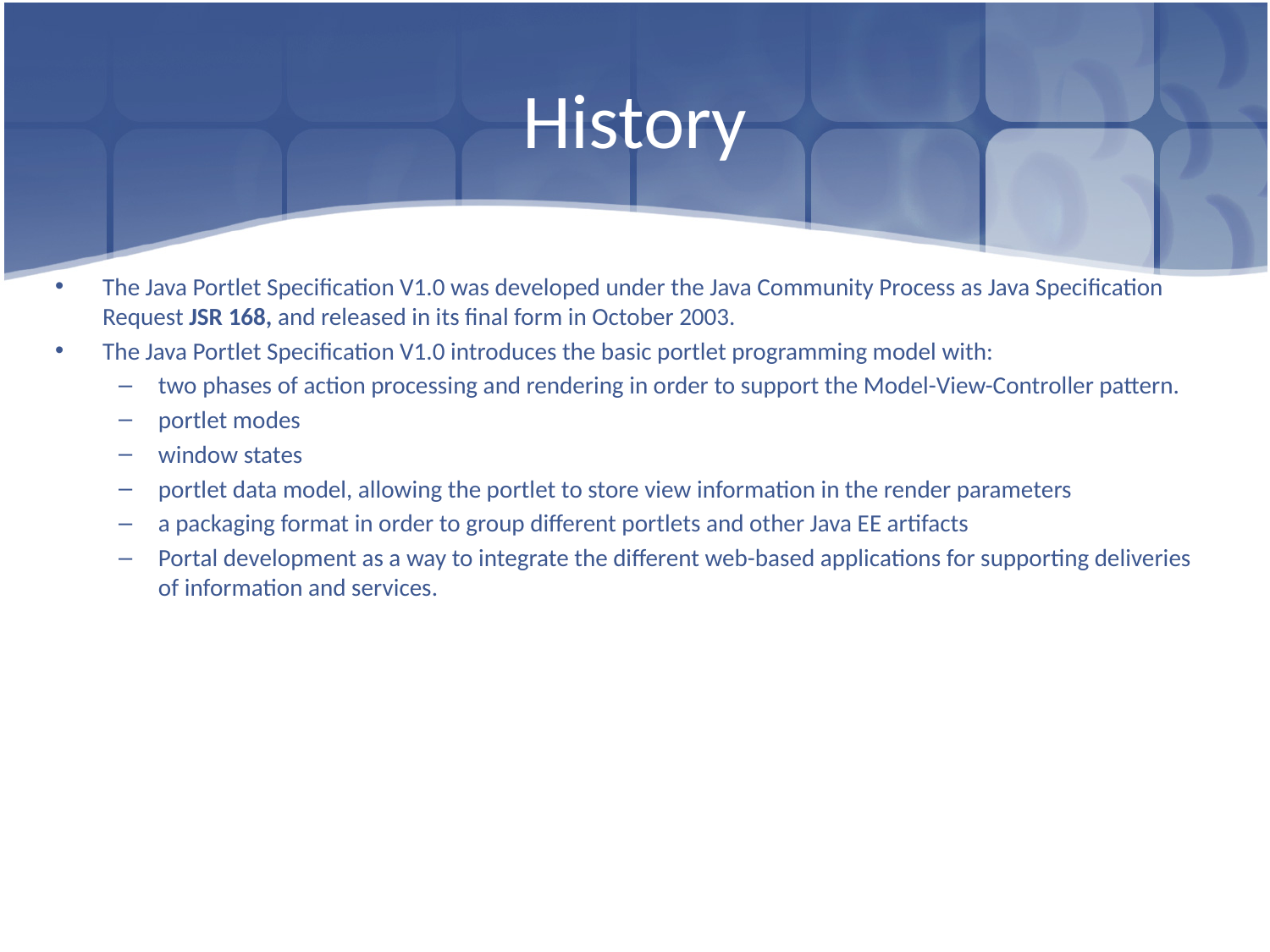

# History
The Java Portlet Specification V1.0 was developed under the Java Community Process as Java Specification Request JSR 168, and released in its final form in October 2003.
The Java Portlet Specification V1.0 introduces the basic portlet programming model with:
two phases of action processing and rendering in order to support the Model-View-Controller pattern.
portlet modes
window states
portlet data model, allowing the portlet to store view information in the render parameters
a packaging format in order to group different portlets and other Java EE artifacts
Portal development as a way to integrate the different web-based applications for supporting deliveries of information and services.